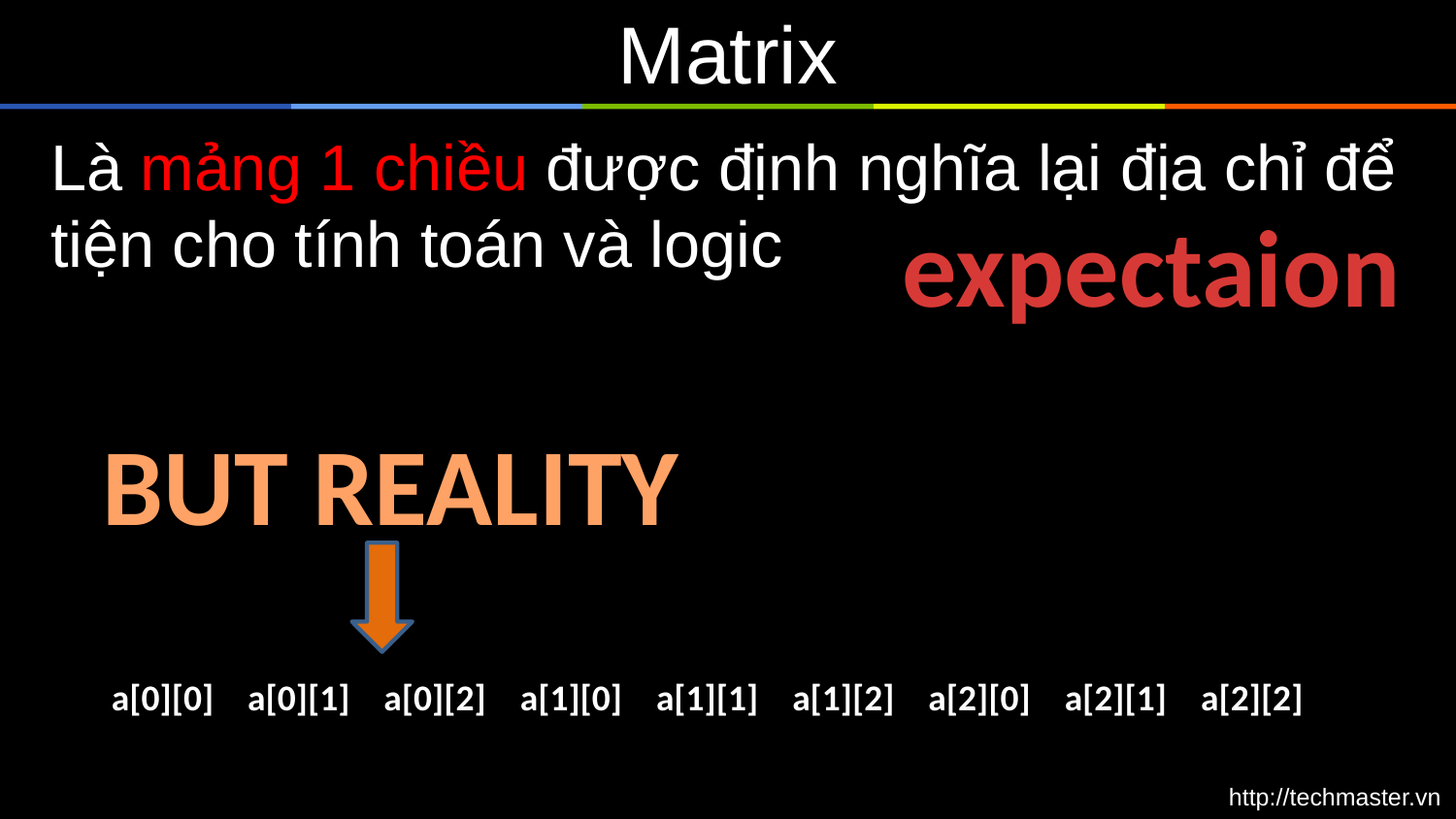

Matrix
Là mảng 1 chiều được định nghĩa lại địa chỉ để tiện cho tính toán và logic

expectaion
| a[0][0] | a[0][1] | a[0][2] |
| --- | --- | --- |
| a[1][0] | a[1][1] | a[1][2] |
| a[2][0] | a[2][1] | a[2][2] |
BUT REALITY

| a[0][0] | a[0][1] | a[0][2] | a[1][0] | a[1][1] | a[1][2] | a[2][0] | a[2][1] | a[2][2] |
| --- | --- | --- | --- | --- | --- | --- | --- | --- |